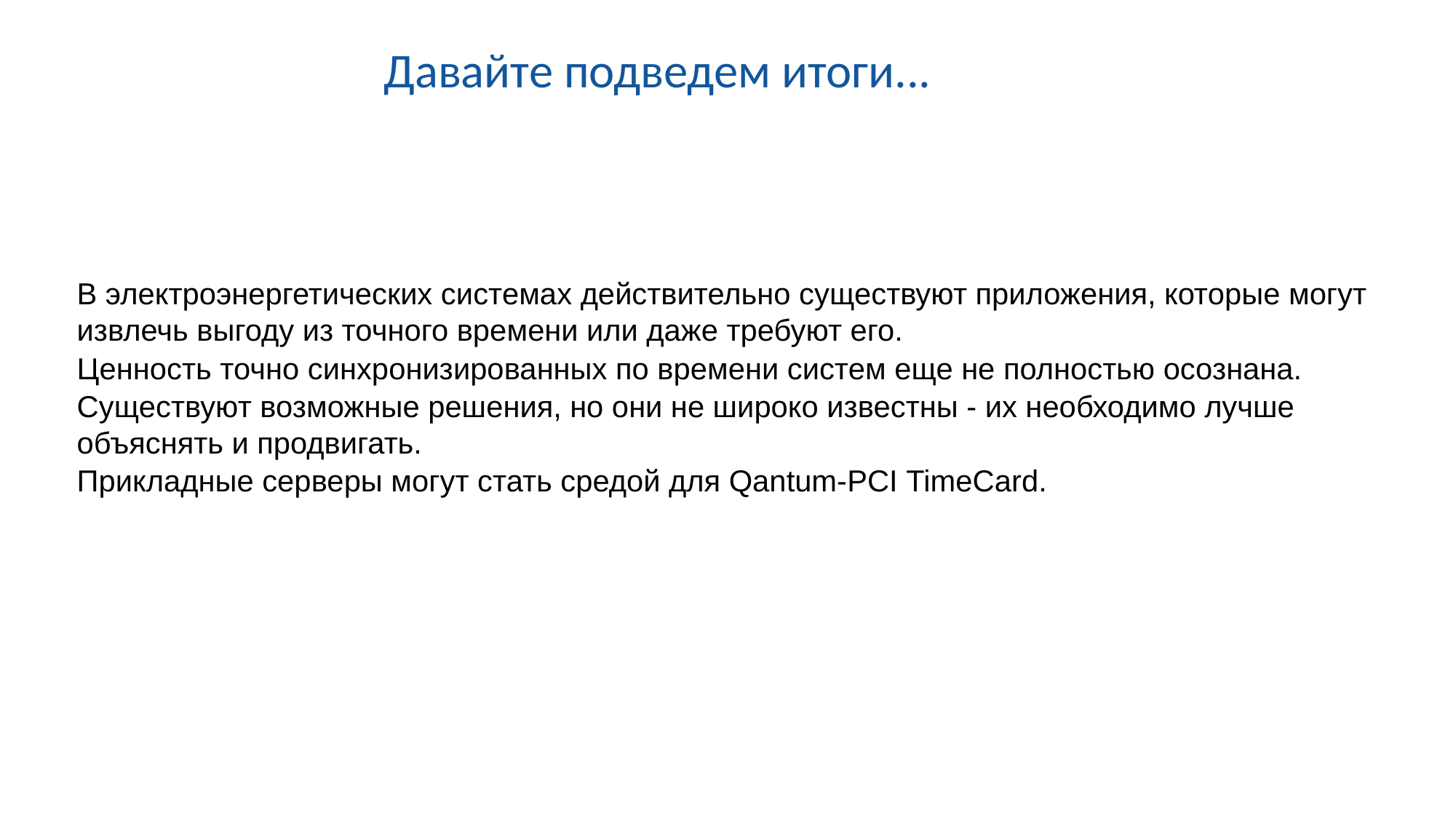

# Давайте подведем итоги...
В электроэнергетических системах действительно существуют приложения, которые могут извлечь выгоду из точного времени или даже требуют его.
Ценность точно синхронизированных по времени систем еще не полностью осознана.
Существуют возможные решения, но они не широко известны - их необходимо лучше объяснять и продвигать.
Прикладные серверы могут стать средой для Qantum-PCI TimeCard.